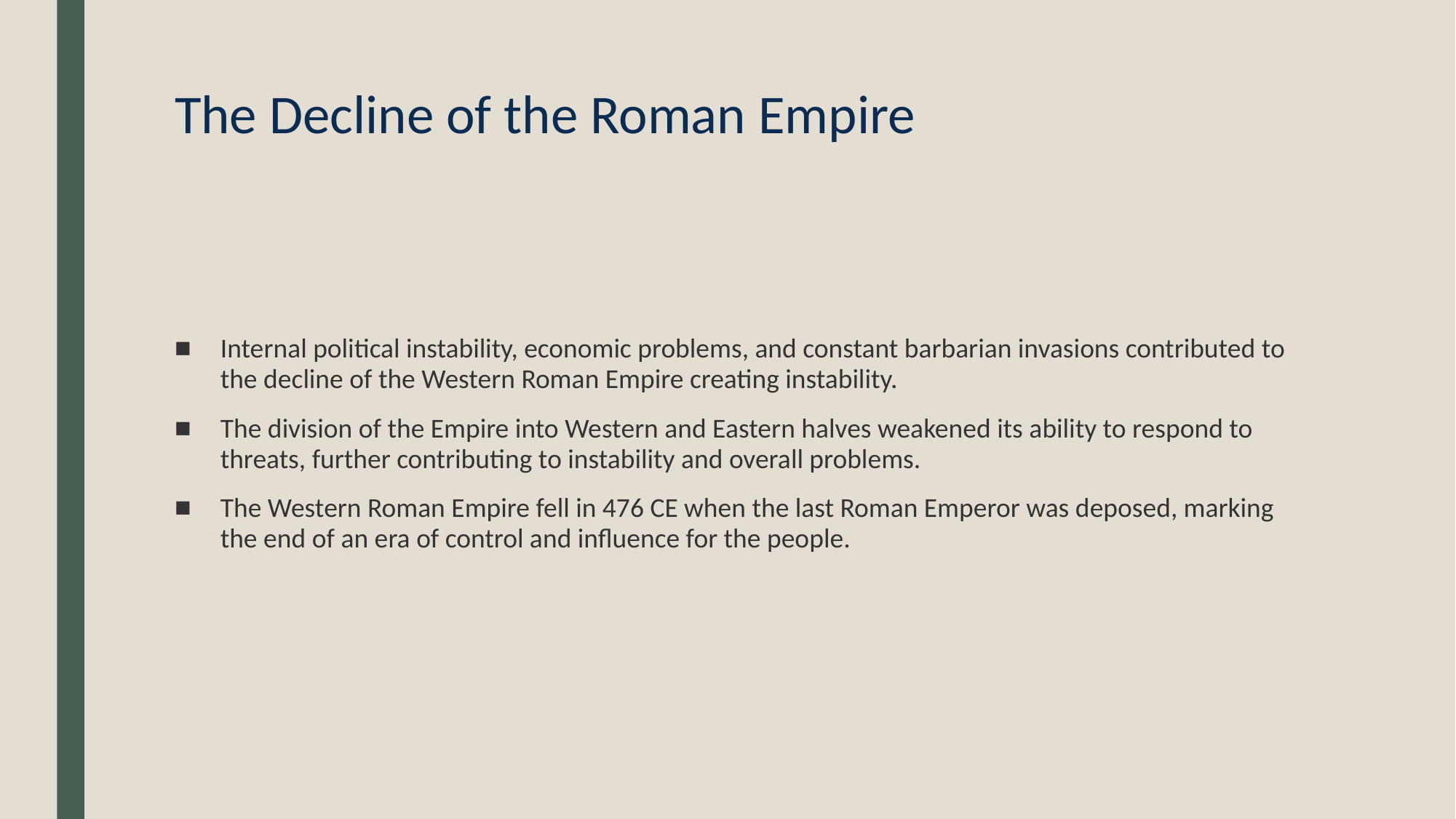

# The Decline of the Roman Empire

Internal political instability, economic problems, and constant barbarian invasions contributed to the decline of the Western Roman Empire creating instability.
The division of the Empire into Western and Eastern halves weakened its ability to respond to threats, further contributing to instability and overall problems.
The Western Roman Empire fell in 476 CE when the last Roman Emperor was deposed, marking the end of an era of control and influence for the people.